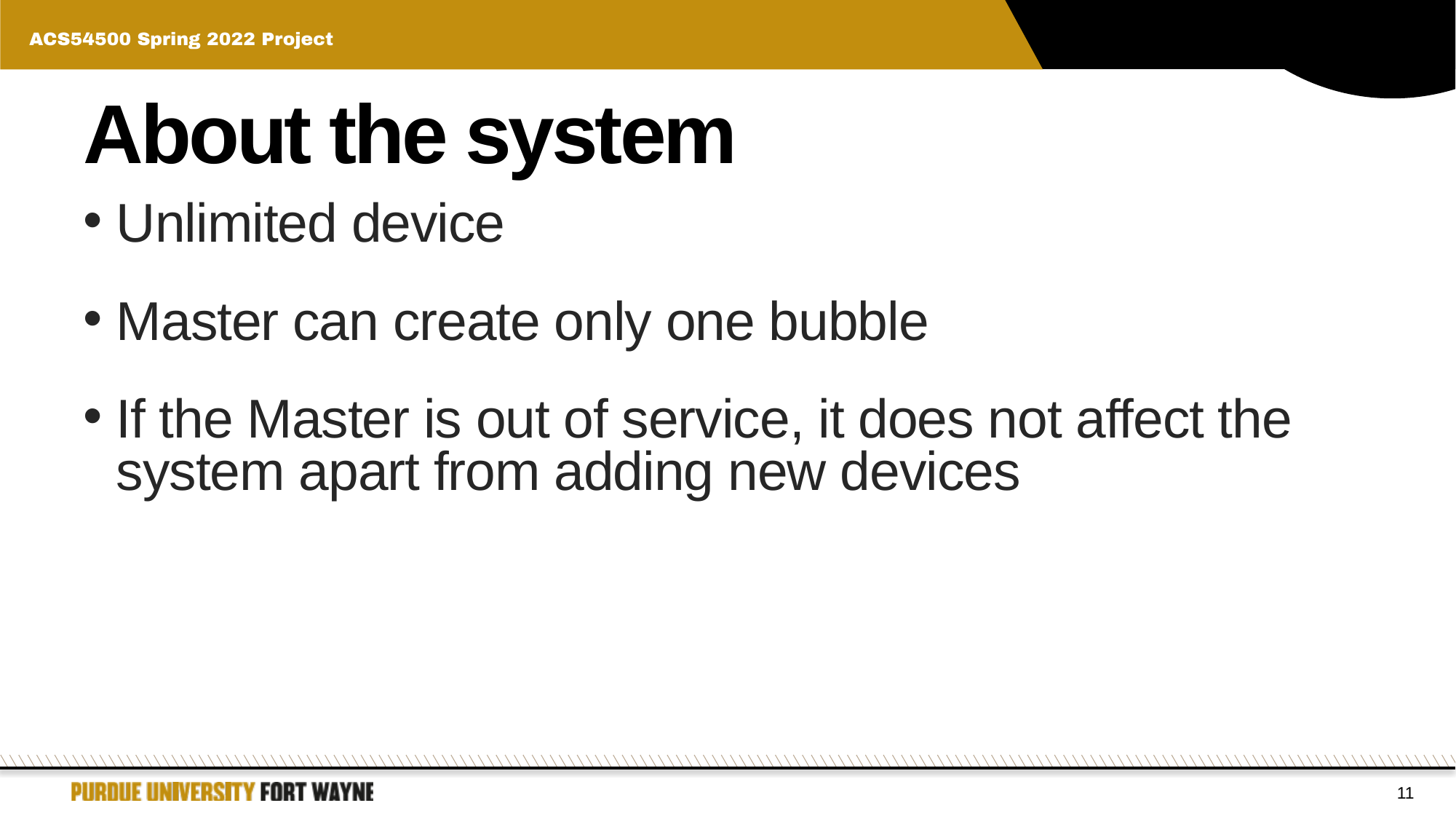

# About the system
Unlimited device
Master can create only one bubble
If the Master is out of service, it does not affect the system apart from adding new devices